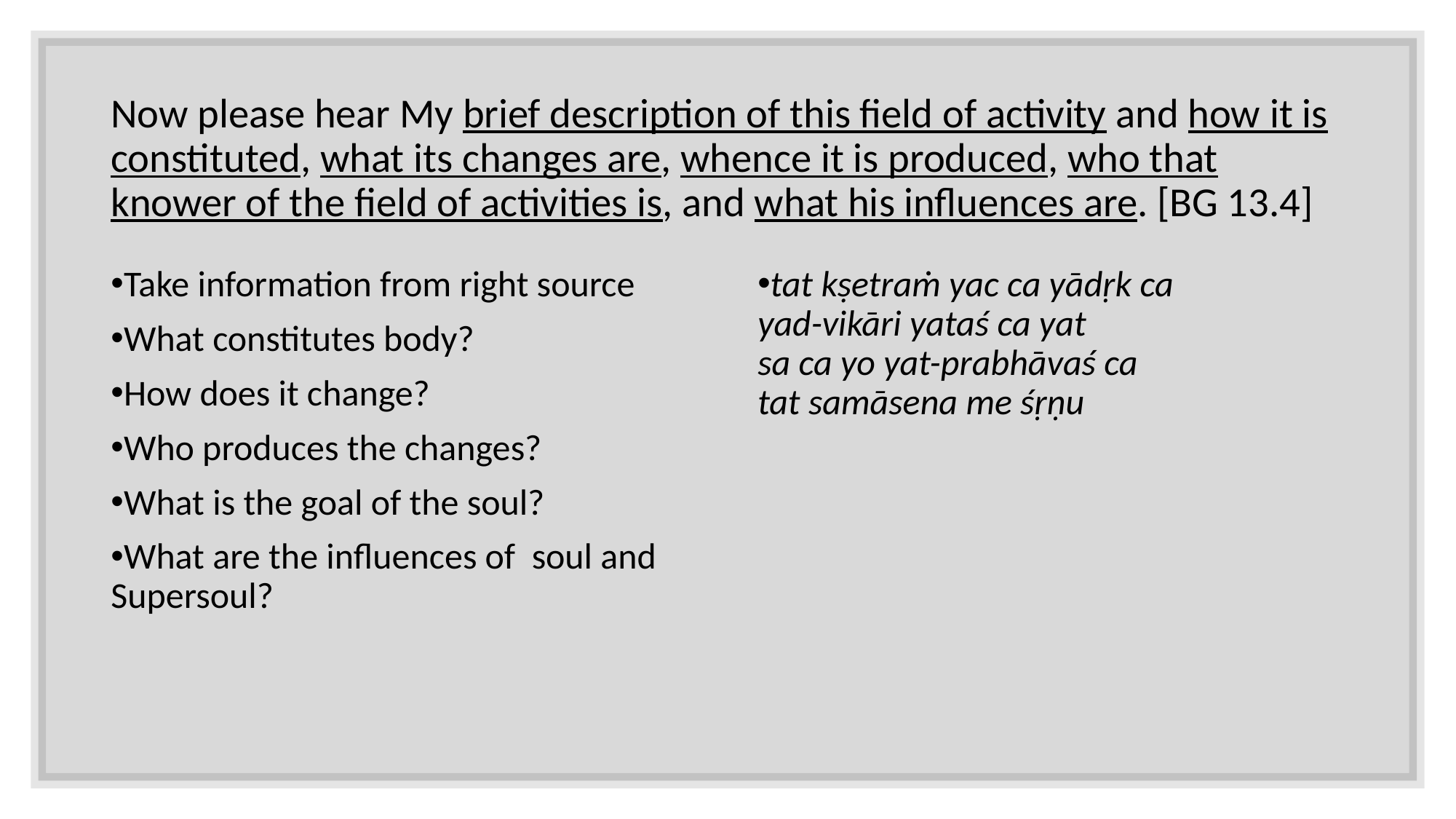

# Now please hear My brief description of this field of activity and how it is constituted, what its changes are, whence it is produced, who that knower of the field of activities is, and what his influences are. [BG 13.4]
Take information from right source
What constitutes body?
How does it change?
Who produces the changes?
What is the goal of the soul?
What are the influences of  soul and Supersoul?

tat kṣetraṁ yac ca yādṛk ca
yad-vikāri yataś ca yat
sa ca yo yat-prabhāvaś ca
tat samāsena me śṛṇu